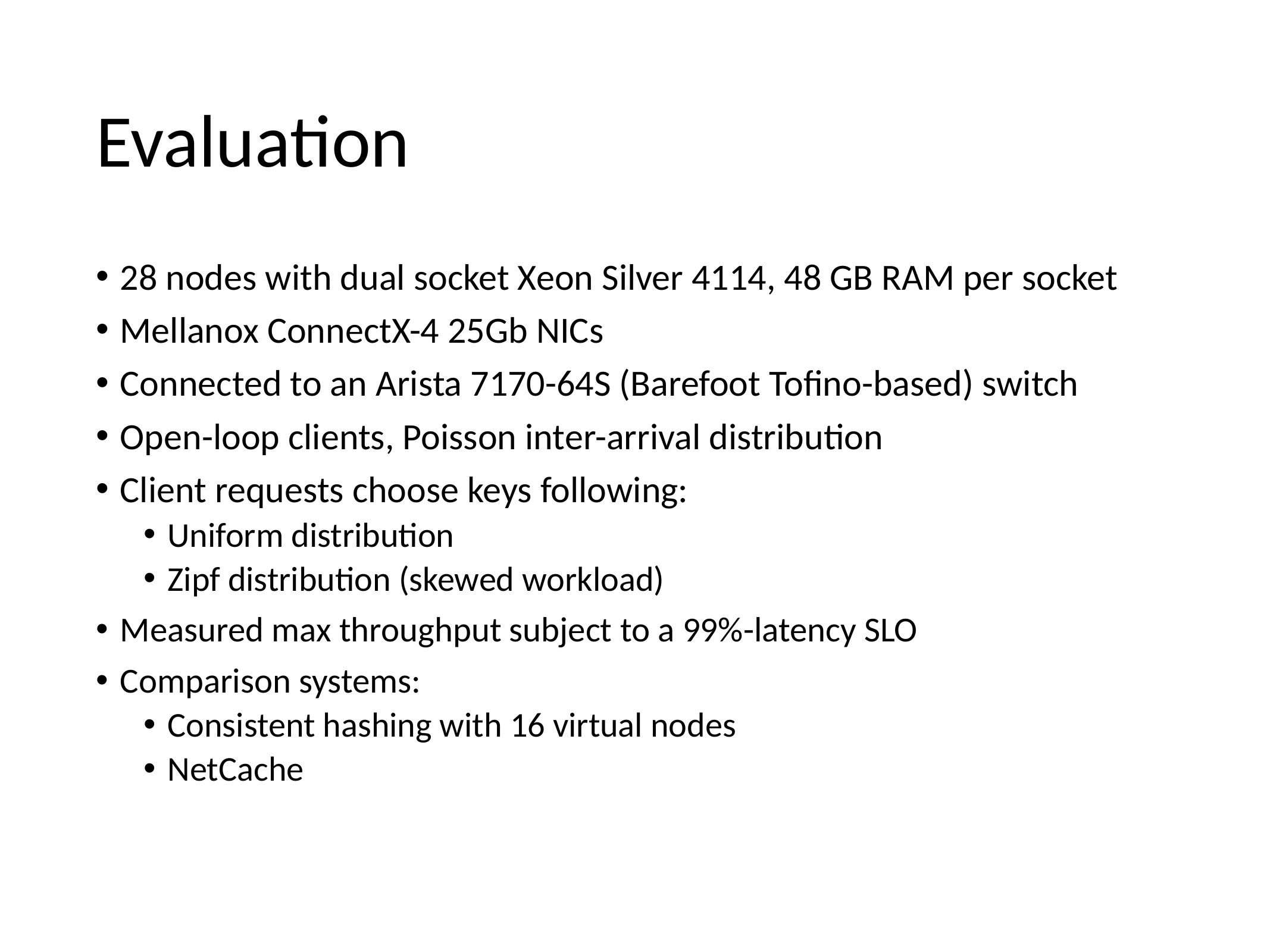

# Evaluation
28 nodes with dual socket Xeon Silver 4114, 48 GB RAM per socket
Mellanox ConnectX-4 25Gb NICs
Connected to an Arista 7170-64S (Barefoot Tofino-based) switch
Open-loop clients, Poisson inter-arrival distribution
Client requests choose keys following:
Uniform distribution
Zipf distribution (skewed workload)
Measured max throughput subject to a 99%-latency SLO
Comparison systems:
Consistent hashing with 16 virtual nodes
NetCache